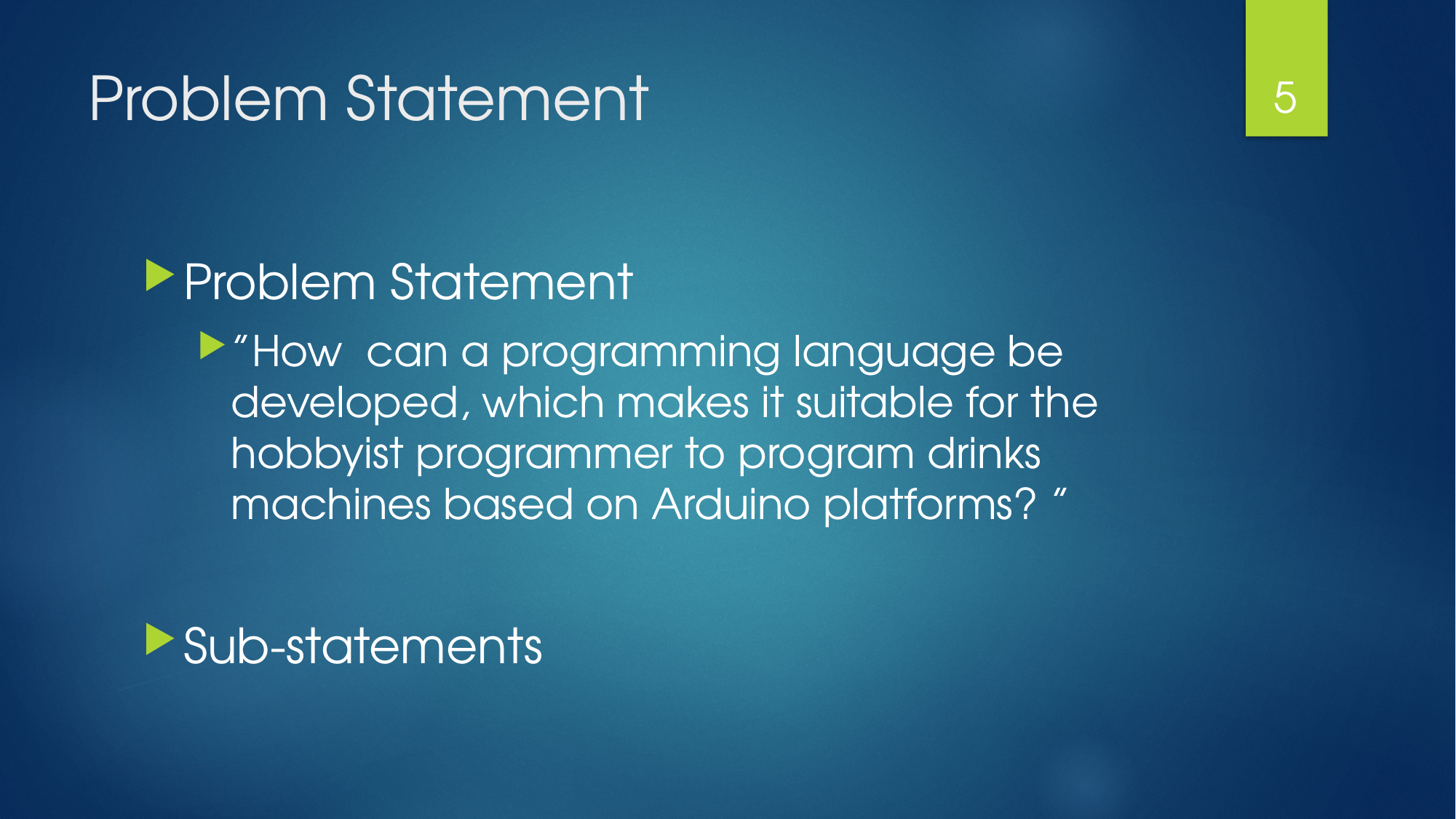

5
# Problem Statement
Problem Statement
”How  can a programming language be developed, which makes it suitable for the hobbyist programmer to program drinks machines based on Arduino platforms? ”

Sub-statements